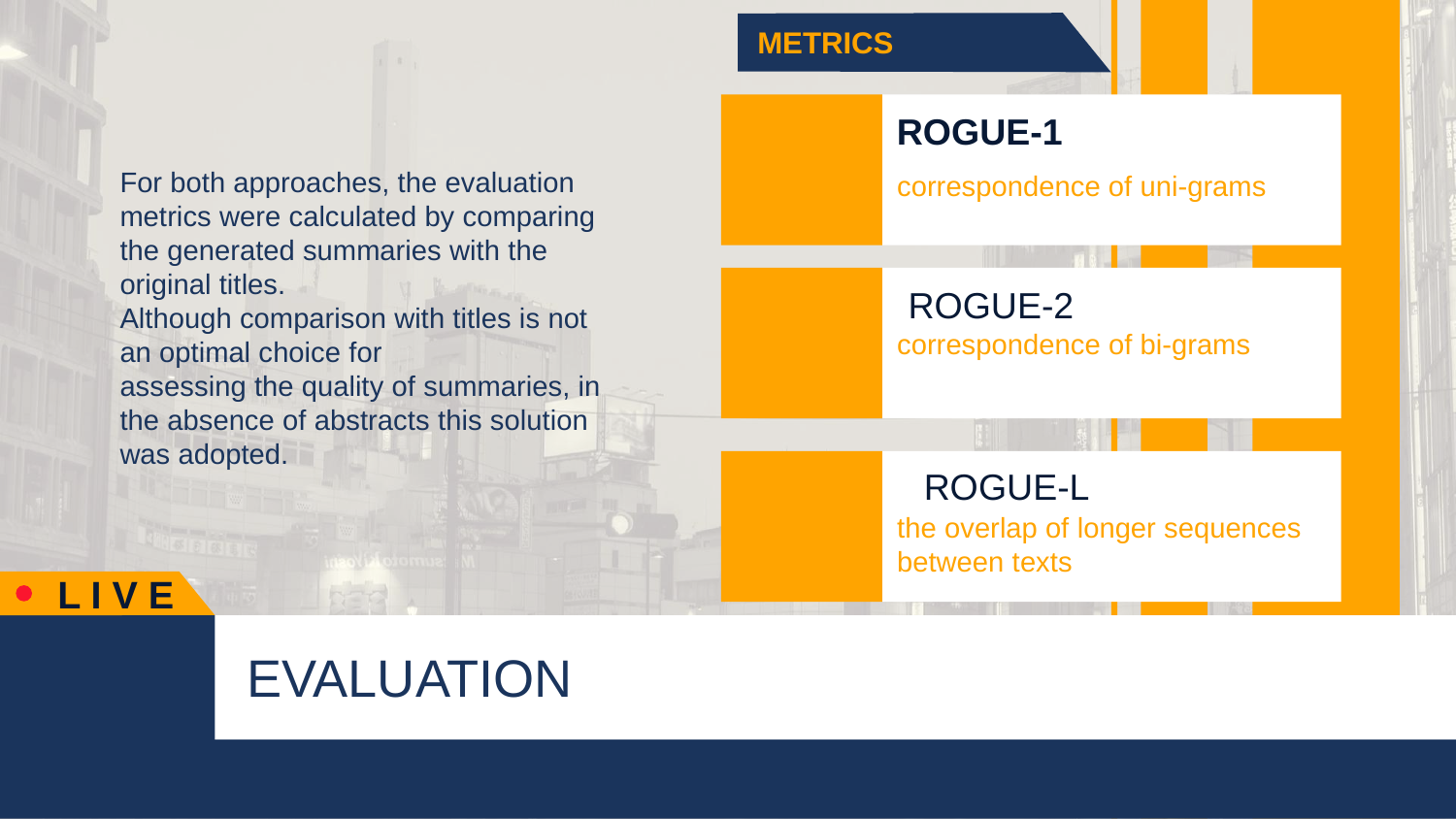

METRICS

ROGUE-1

For both approaches, the evaluation metrics were calculated by comparing the generated summaries with the original titles.
Although comparison with titles is not an optimal choice for
assessing the quality of summaries, in the absence of abstracts this solution was adopted.

correspondence of uni-grams

correspondence of bi-grams
ROGUE-2
ROGUE-L

the overlap of longer sequences between texts
L I V E

# EVALUATION